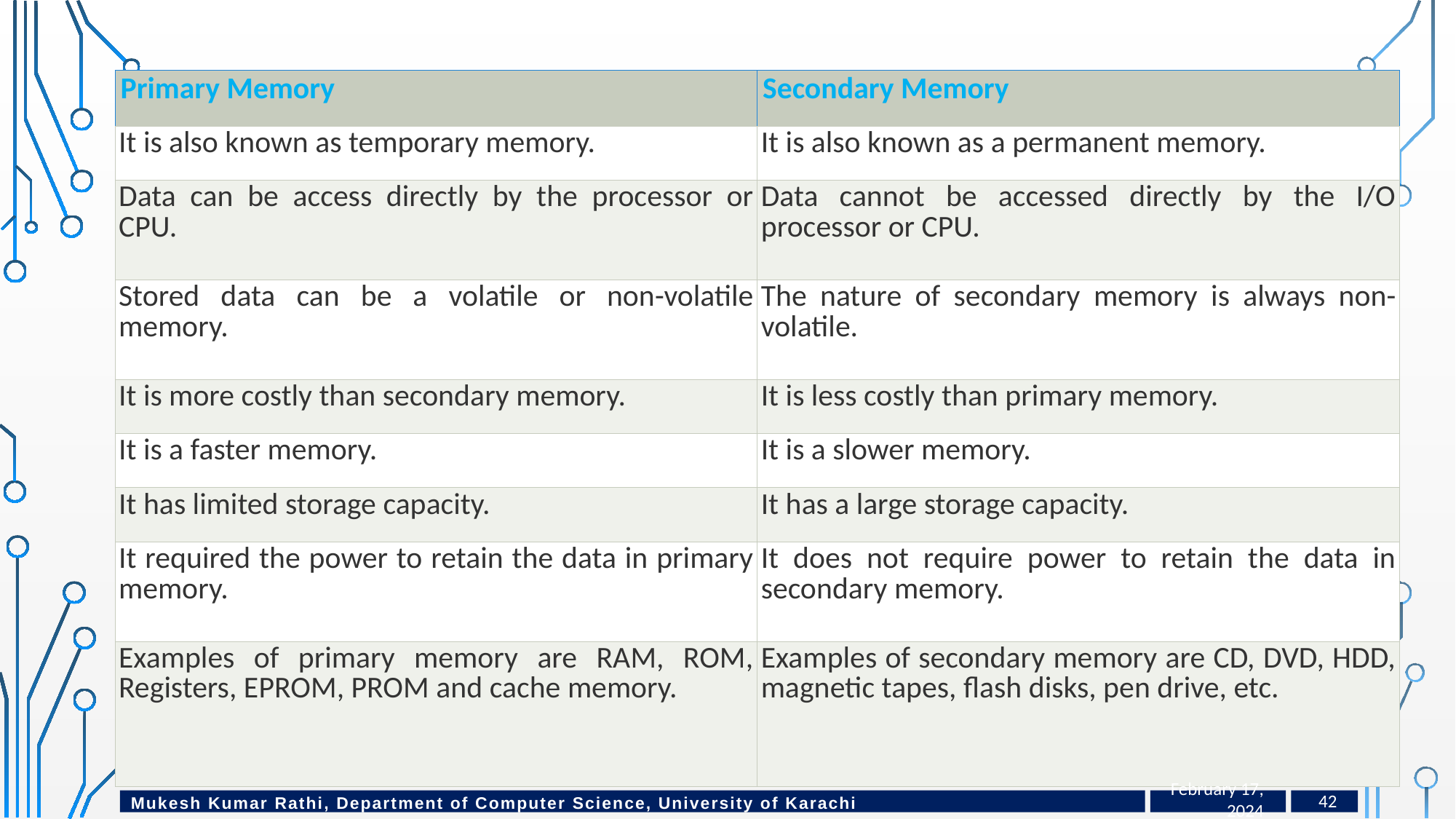

#
| Primary Memory | Secondary Memory |
| --- | --- |
| It is also known as temporary memory. | It is also known as a permanent memory. |
| Data can be access directly by the processor or CPU. | Data cannot be accessed directly by the I/O processor or CPU. |
| Stored data can be a volatile or non-volatile memory. | The nature of secondary memory is always non-volatile. |
| It is more costly than secondary memory. | It is less costly than primary memory. |
| It is a faster memory. | It is a slower memory. |
| It has limited storage capacity. | It has a large storage capacity. |
| It required the power to retain the data in primary memory. | It does not require power to retain the data in secondary memory. |
| Examples of primary memory are RAM, ROM, Registers, EPROM, PROM and cache memory. | Examples of secondary memory are CD, DVD, HDD, magnetic tapes, flash disks, pen drive, etc. |
February 17, 2024
42